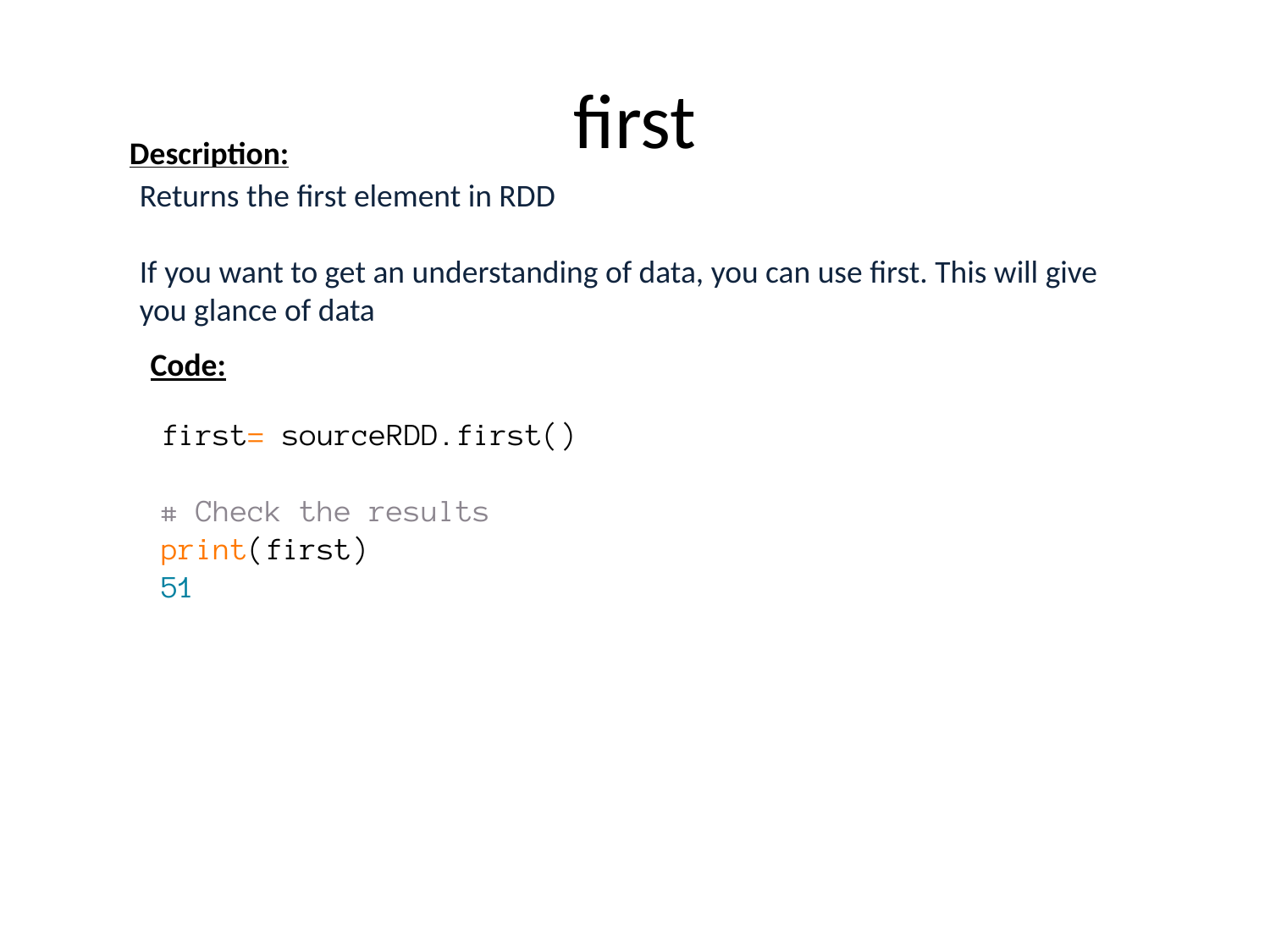

# first
Description:
Returns the first element in RDD

If you want to get an understanding of data, you can use first. This will give you glance of data
Code:
first= sourceRDD.first()

# Check the results
print(first)
51